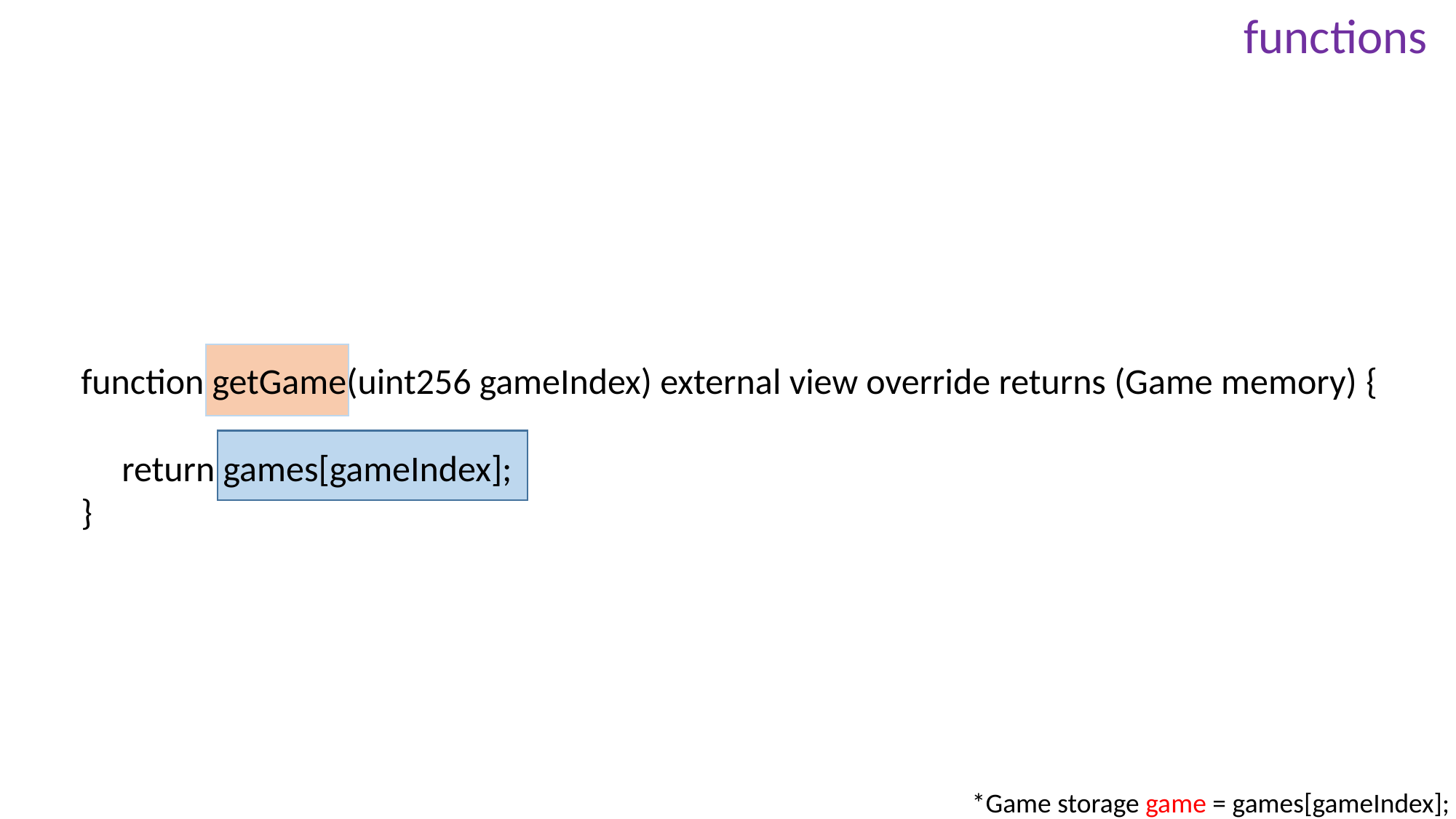

functions

    function getGame(uint256 gameIndex) external view override returns (Game memory) {

         return games[gameIndex];
    }

*Game storage game = games[gameIndex];